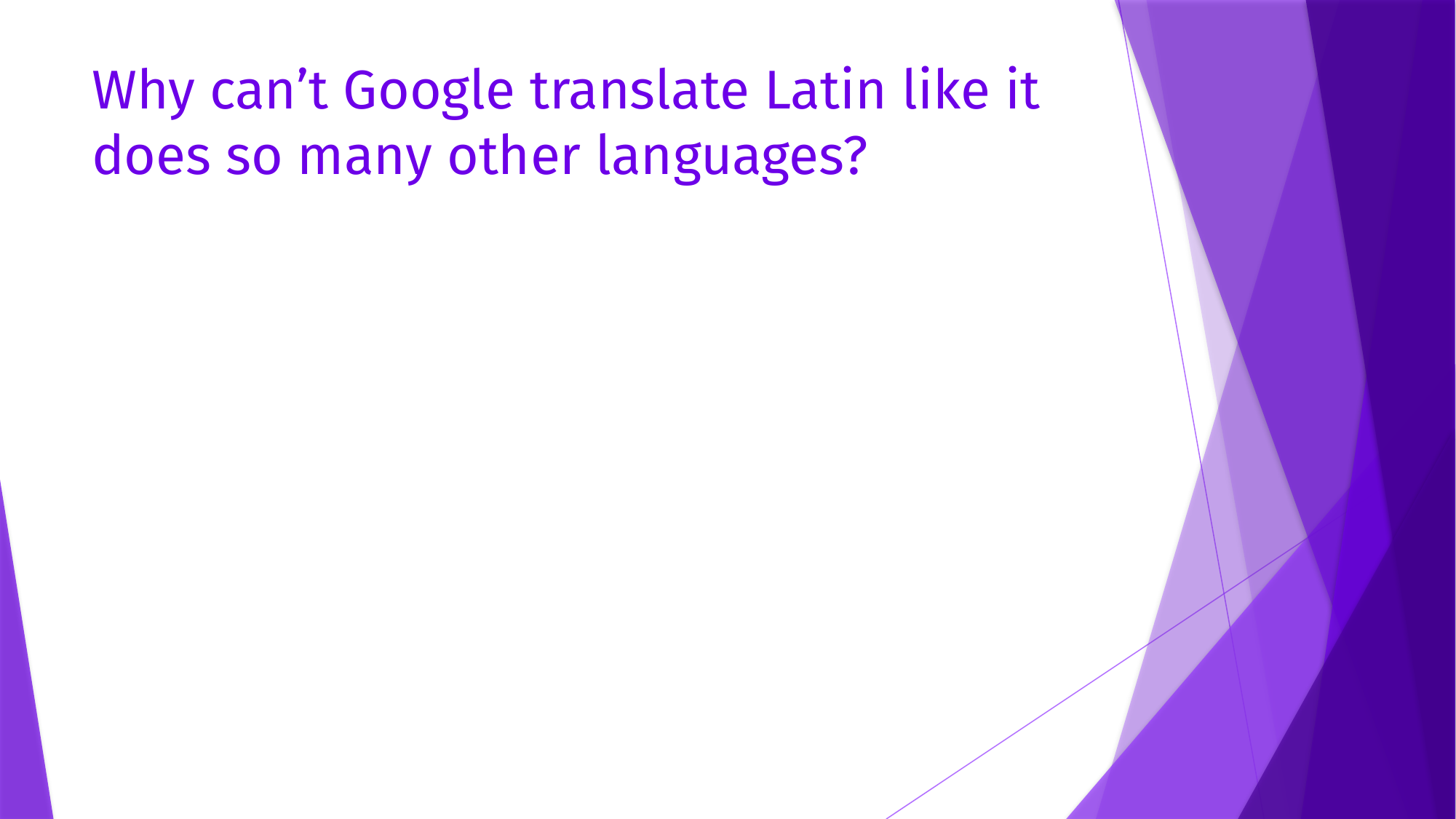

# Why can’t Google translate Latin like it does so many other languages?